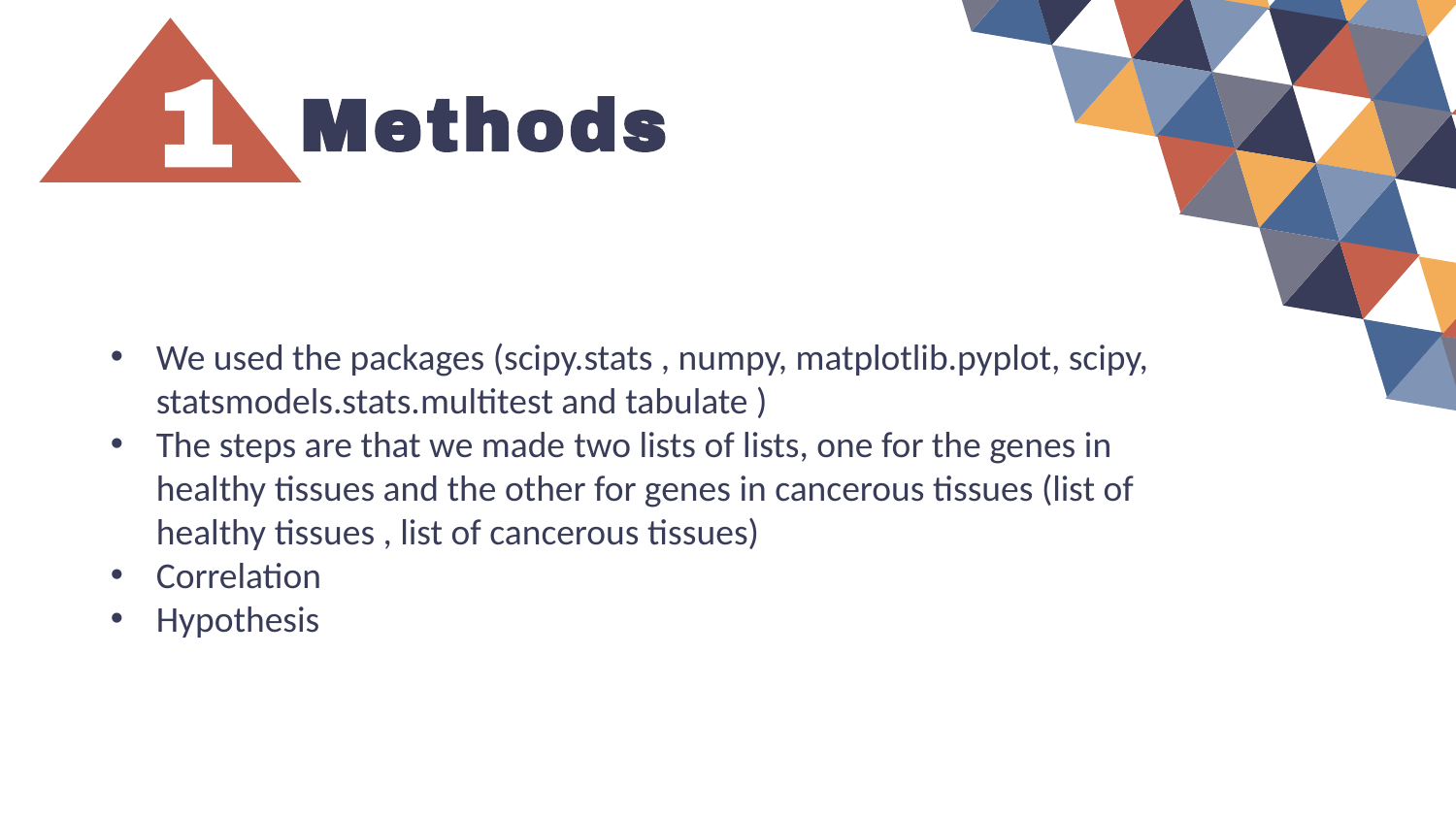

1
Methods
We used the packages (scipy.stats , numpy, matplotlib.pyplot, scipy, statsmodels.stats.multitest and tabulate )
The steps are that we made two lists of lists, one for the genes in healthy tissues and the other for genes in cancerous tissues (list of healthy tissues , list of cancerous tissues)
Correlation
Hypothesis